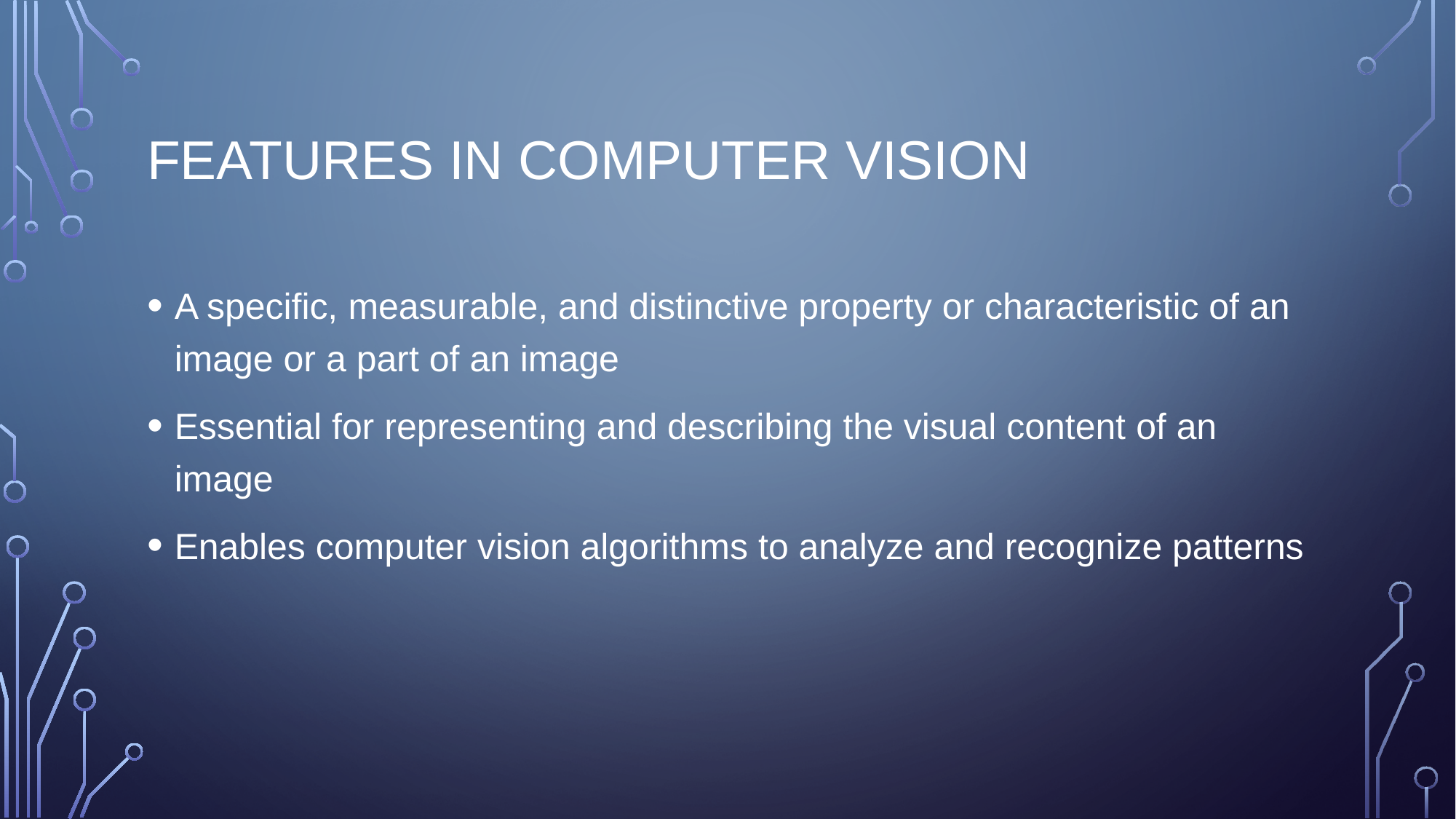

# Features in Computer Vision
A specific, measurable, and distinctive property or characteristic of an image or a part of an image
Essential for representing and describing the visual content of an image
Enables computer vision algorithms to analyze and recognize patterns